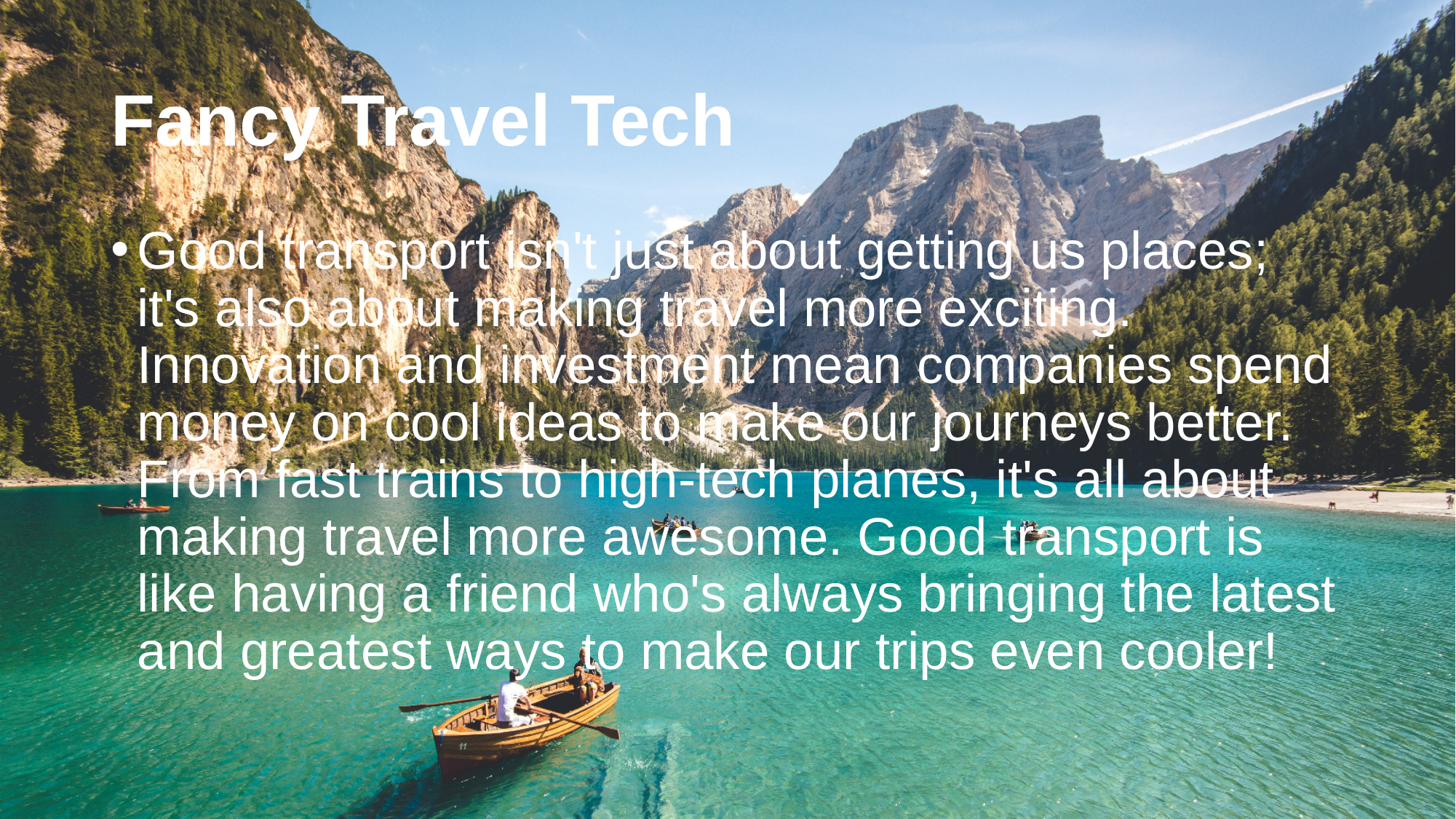

# Fancy Travel Tech
Good transport isn't just about getting us places; it's also about making travel more exciting. Innovation and investment mean companies spend money on cool ideas to make our journeys better. From fast trains to high-tech planes, it's all about making travel more awesome. Good transport is like having a friend who's always bringing the latest and greatest ways to make our trips even cooler!